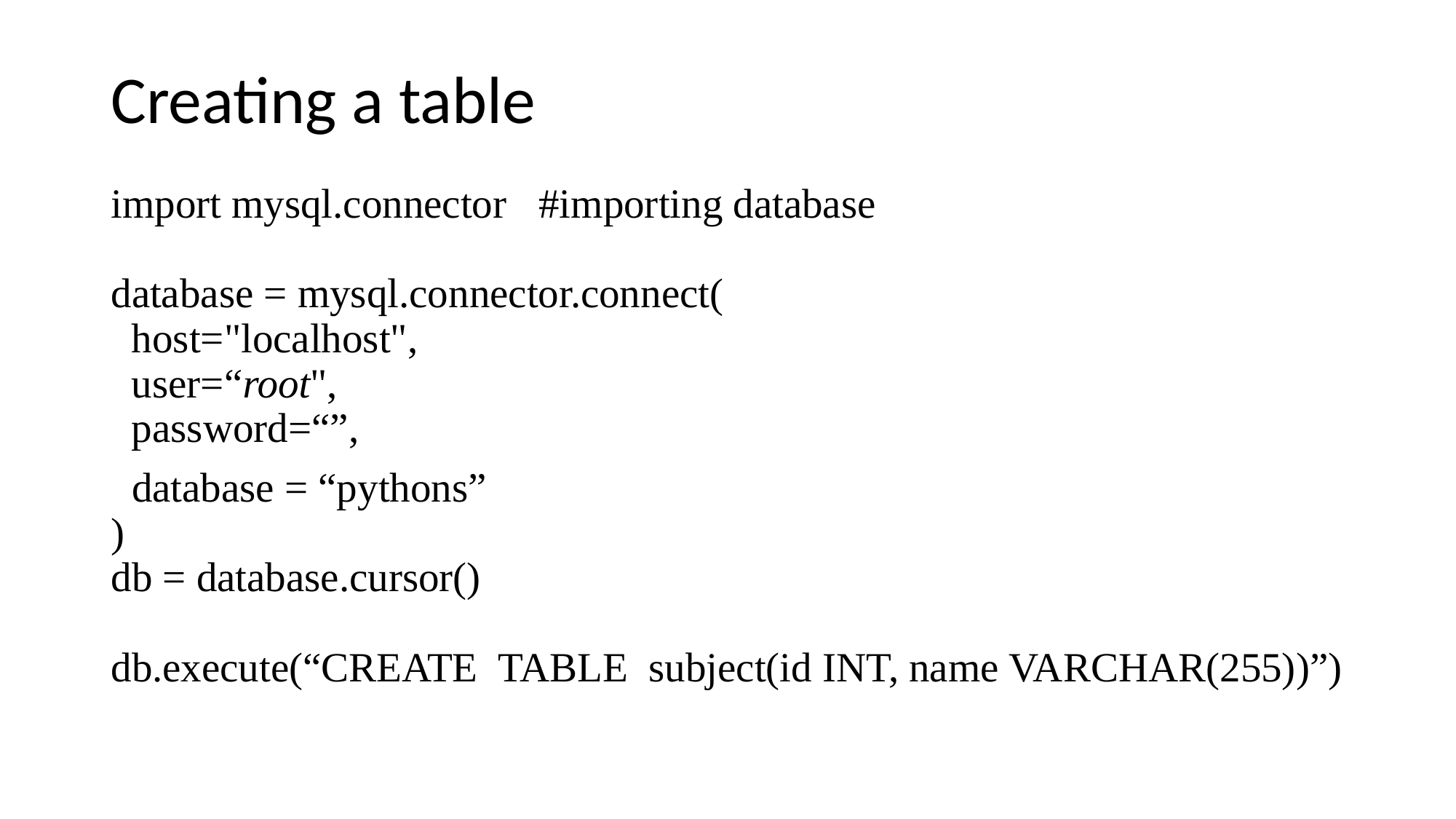

# Creating a table
import mysql.connector  		#importing database
database = mysql.connector.connect(
  host="localhost",
  user=“root",
  password=“”,
  database = “pythons”
)
db = database.cursor()
db.execute(“CREATE  TABLE  subject(id INT, name VARCHAR(255))”)